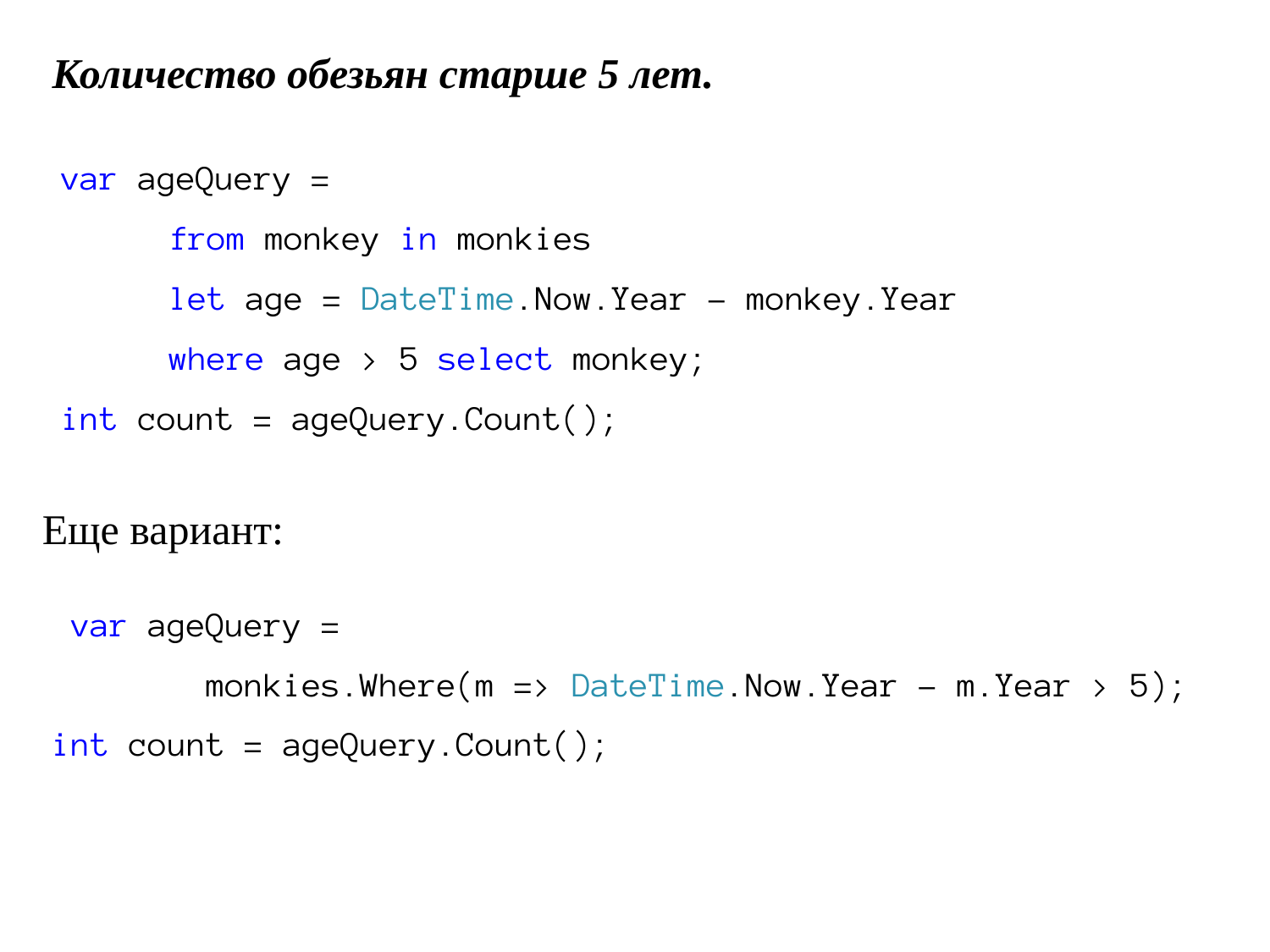

Количество обезьян старше 5 лет.
 var ageQuery =
	from monkey in monkies
	let age = DateTime.Now.Year - monkey.Year
	where age > 5 select monkey;
 int count = ageQuery.Count();
Еще вариант:
 var ageQuery =
        monkies.Where(m => DateTime.Now.Year - m.Year > 5);
int count = ageQuery.Count();